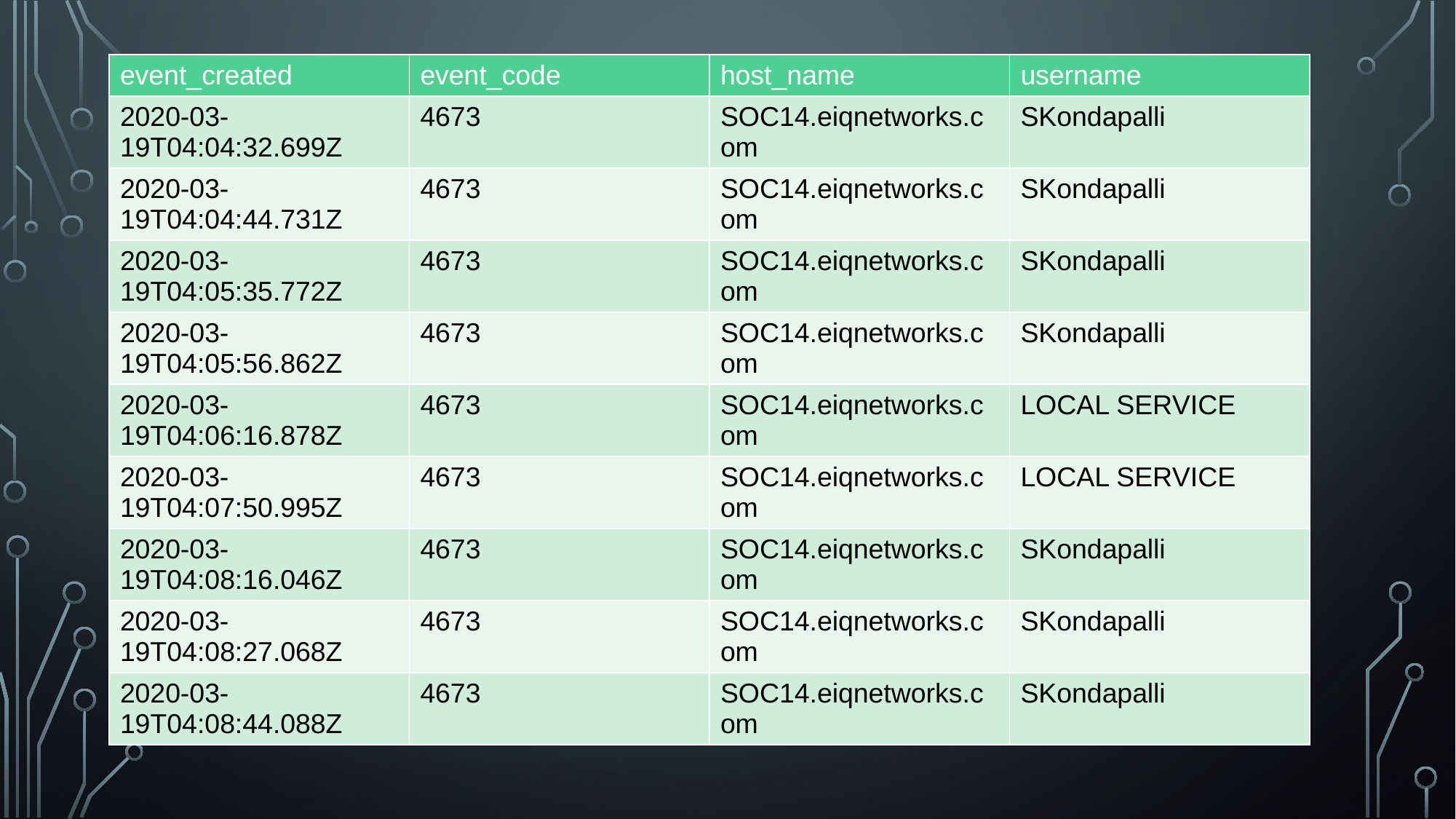

| event\_created | event\_code | host\_name | username |
| --- | --- | --- | --- |
| 2020-03-19T04:04:32.699Z | 4673 | SOC14.eiqnetworks.com | SKondapalli |
| 2020-03-19T04:04:44.731Z | 4673 | SOC14.eiqnetworks.com | SKondapalli |
| 2020-03-19T04:05:35.772Z | 4673 | SOC14.eiqnetworks.com | SKondapalli |
| 2020-03-19T04:05:56.862Z | 4673 | SOC14.eiqnetworks.com | SKondapalli |
| 2020-03-19T04:06:16.878Z | 4673 | SOC14.eiqnetworks.com | LOCAL SERVICE |
| 2020-03-19T04:07:50.995Z | 4673 | SOC14.eiqnetworks.com | LOCAL SERVICE |
| 2020-03-19T04:08:16.046Z | 4673 | SOC14.eiqnetworks.com | SKondapalli |
| 2020-03-19T04:08:27.068Z | 4673 | SOC14.eiqnetworks.com | SKondapalli |
| 2020-03-19T04:08:44.088Z | 4673 | SOC14.eiqnetworks.com | SKondapalli |